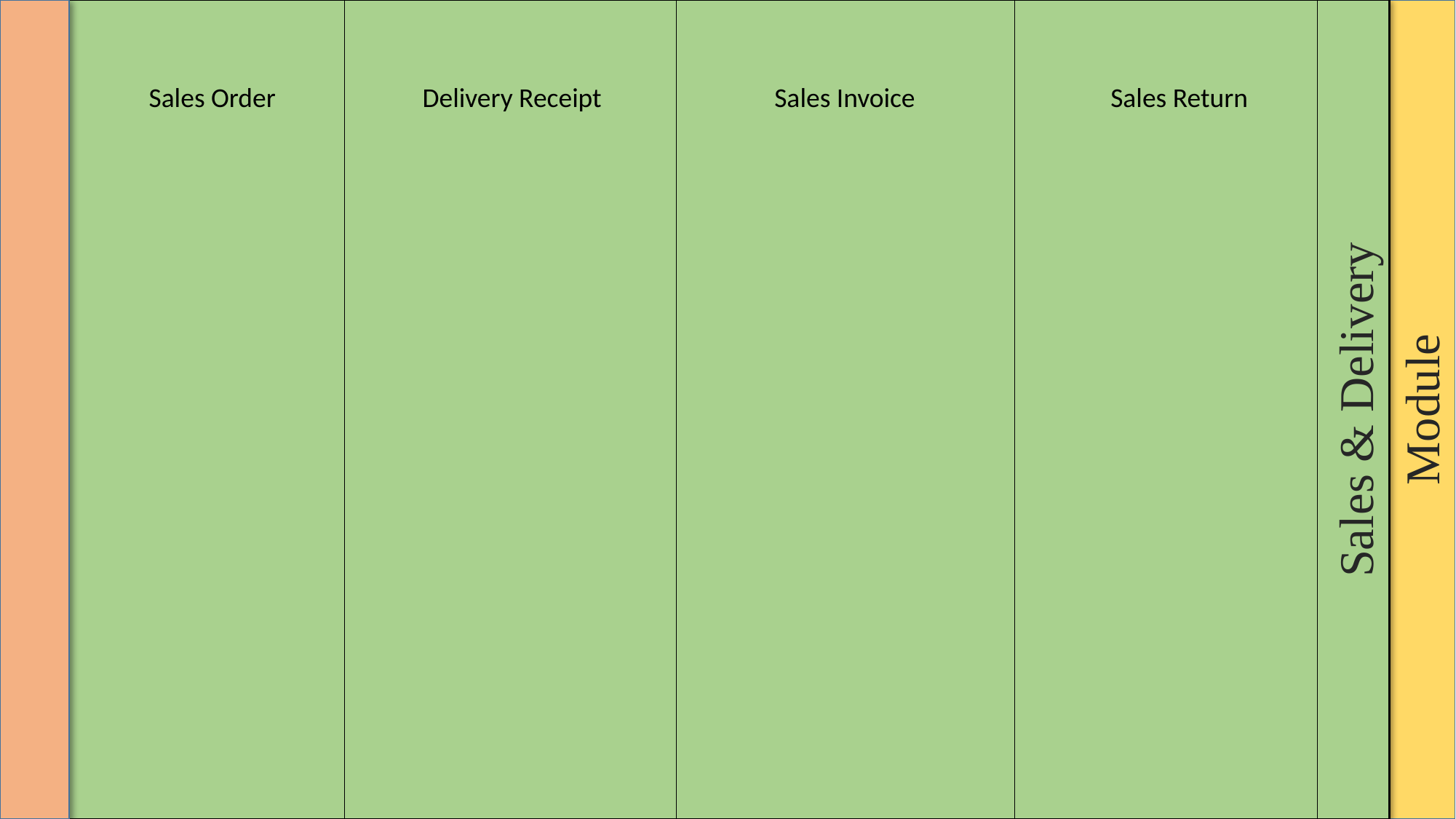

Sales Order
Delivery Receipt
Sales Invoice
Sales Return
Sales & Delivery
Module